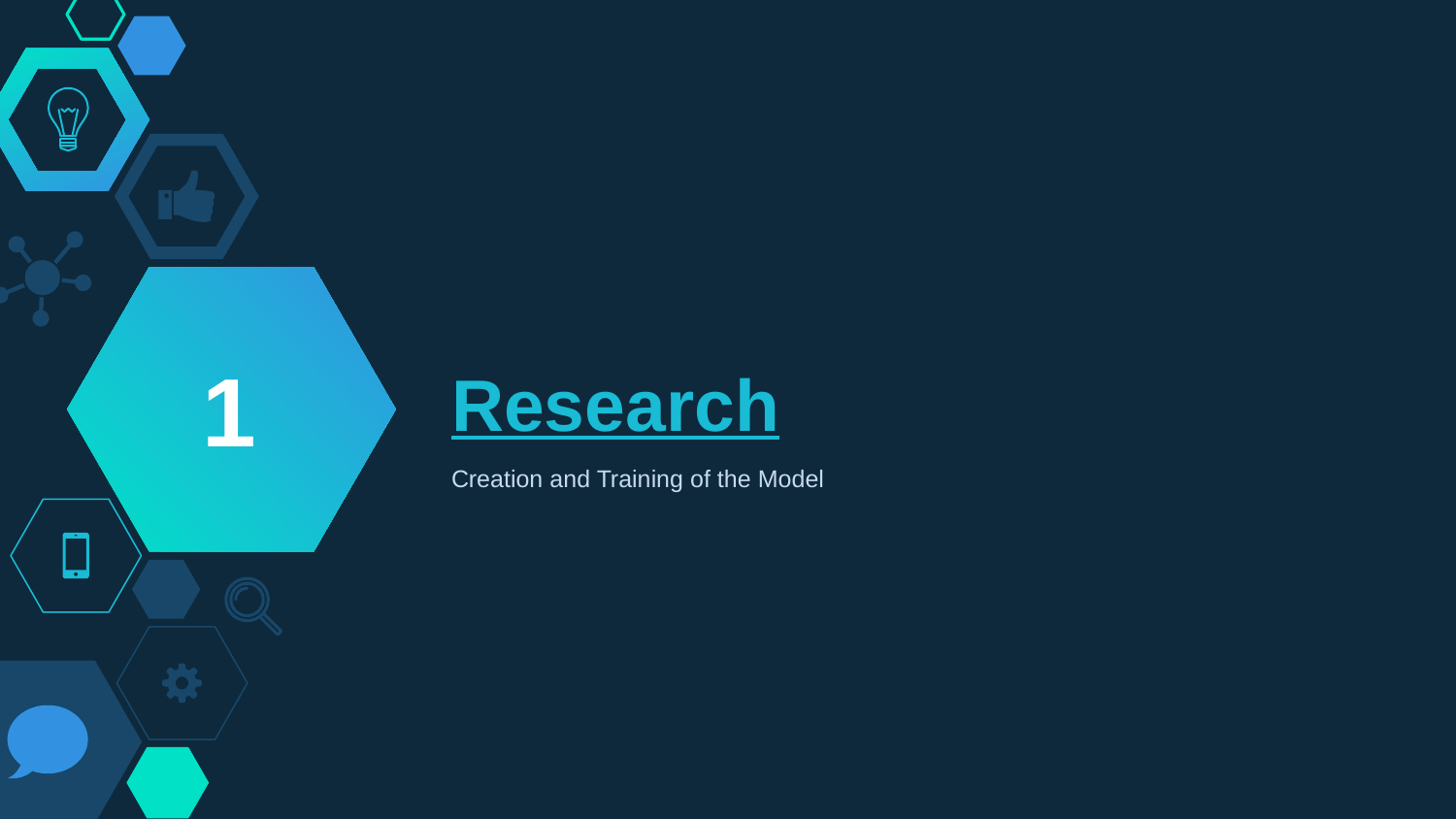

1
# Research
Creation and Training of the Model